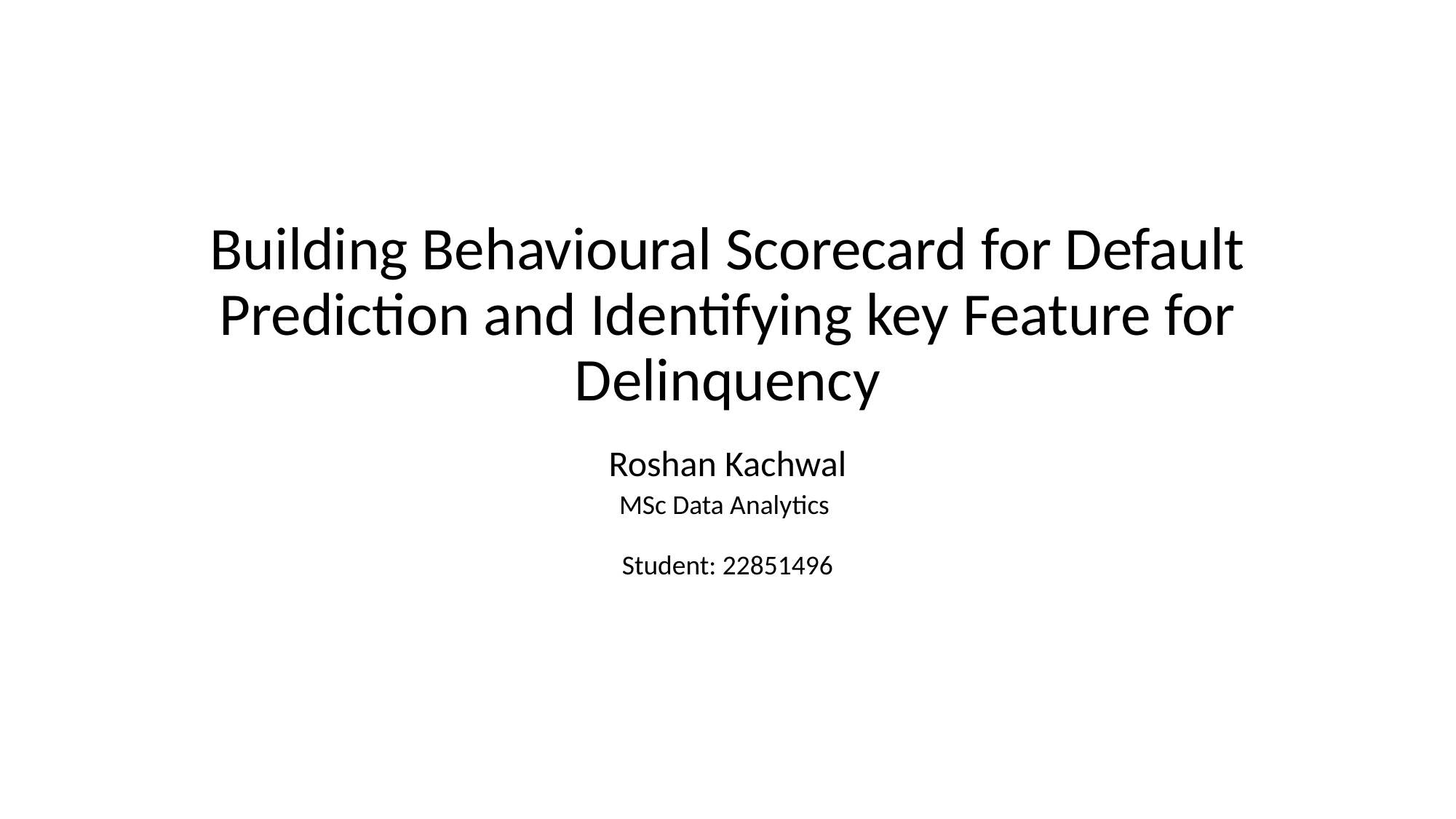

# Building Behavioural Scorecard for Default Prediction and Identifying key Feature for Delinquency
Roshan Kachwal
MSc Data Analytics
Student: 22851496